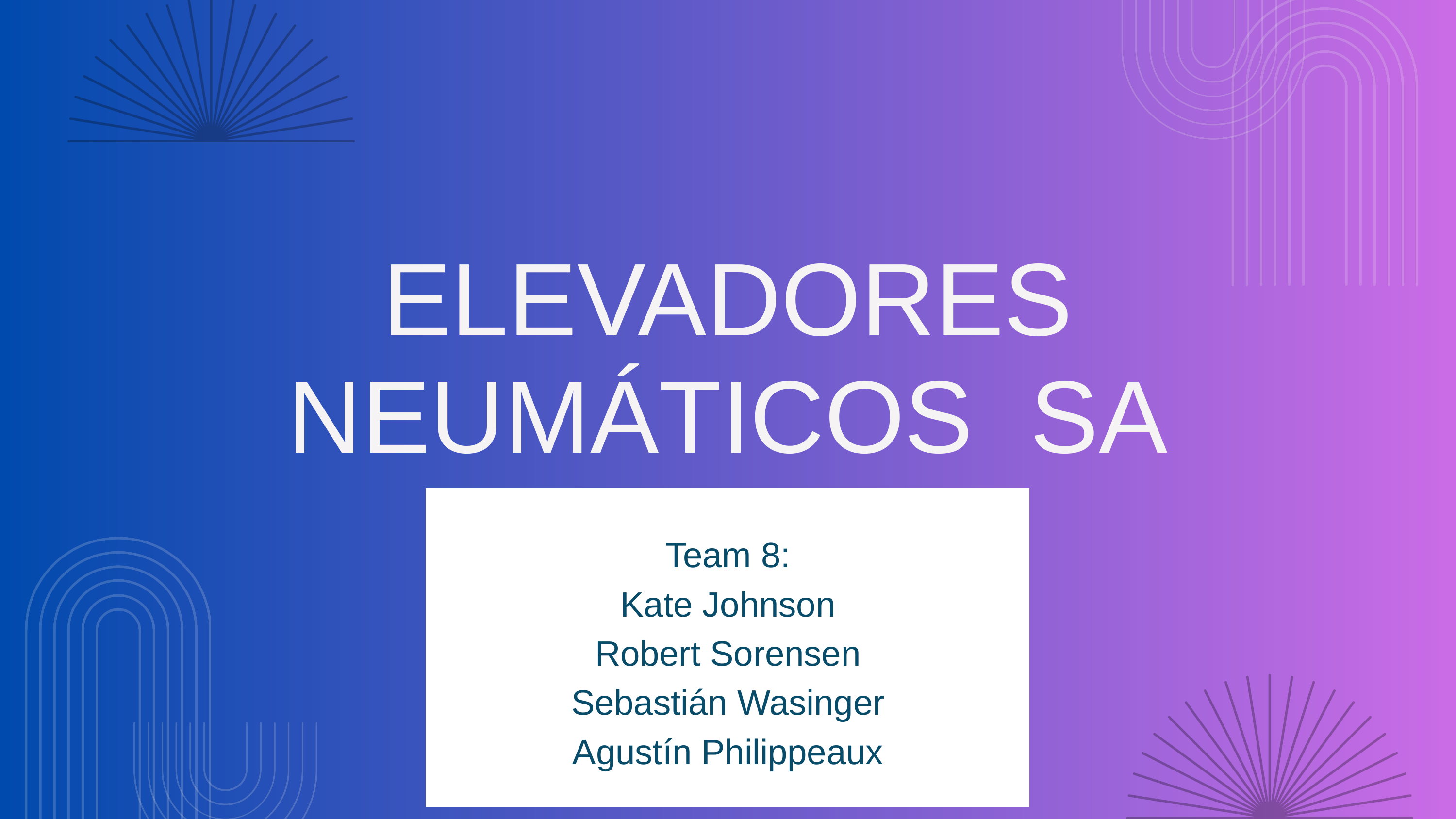

ELEVADORES NEUMÁTICOS  SA

Team 8:
Kate Johnson
Robert Sorensen
Sebastián Wasinger
Agustín Philippeaux